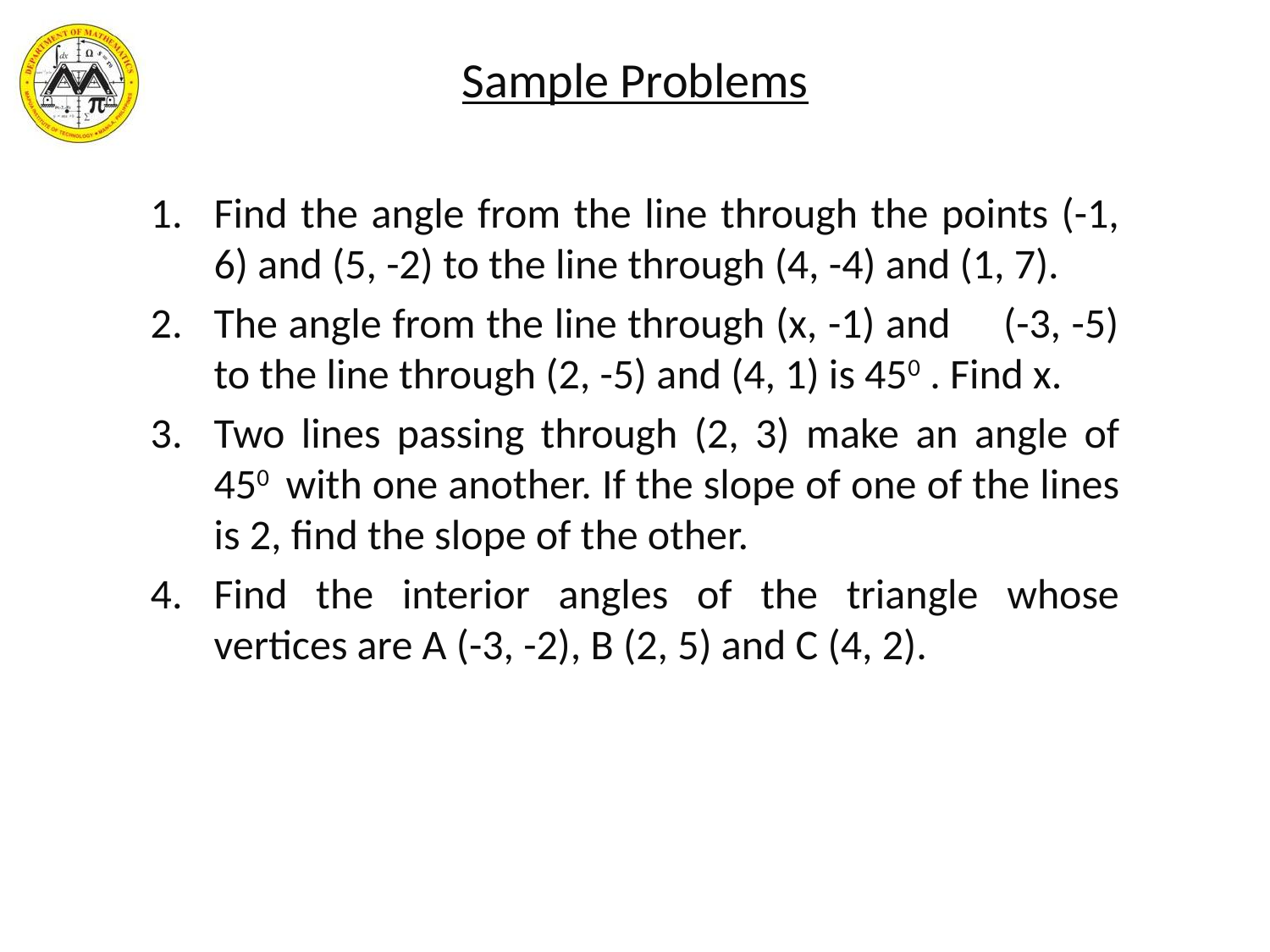

Sample Problems

Find the angle from the line through the points (-1, 6) and (5, -2) to the line through (4, -4) and (1, 7).
The angle from the line through (x, -1) and     (-3, -5) to the line through (2, -5) and (4, 1) is 450 . Find x.
Two lines passing through (2, 3) make an angle of 450  with one another. If the slope of one of the lines is 2, find the slope of the other.
Find the interior angles of the triangle whose vertices are A (-3, -2), B (2, 5) and C (4, 2).